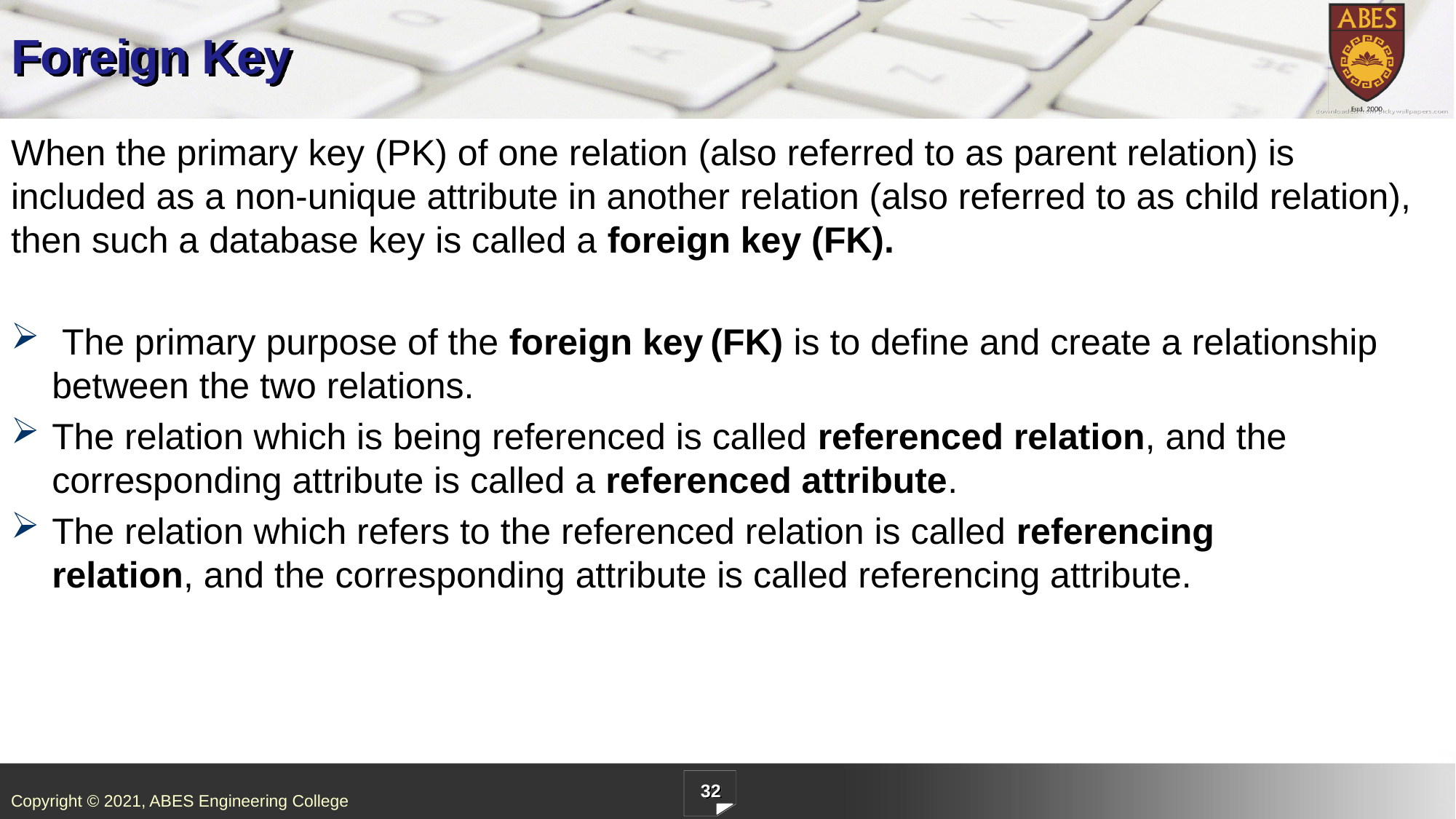

# Foreign Key

When the primary key (PK) of one relation (also referred to as parent relation) is included as a non-unique attribute in another relation (also referred to as child relation), then such a database key is called a foreign key (FK).

 The primary purpose of the foreign key (FK) is to define and create a relationship between the two relations.
The relation which is being referenced is called referenced relation, and the corresponding attribute is called a referenced attribute.
The relation which refers to the referenced relation is called referencing relation, and the corresponding attribute is called referencing attribute.
32